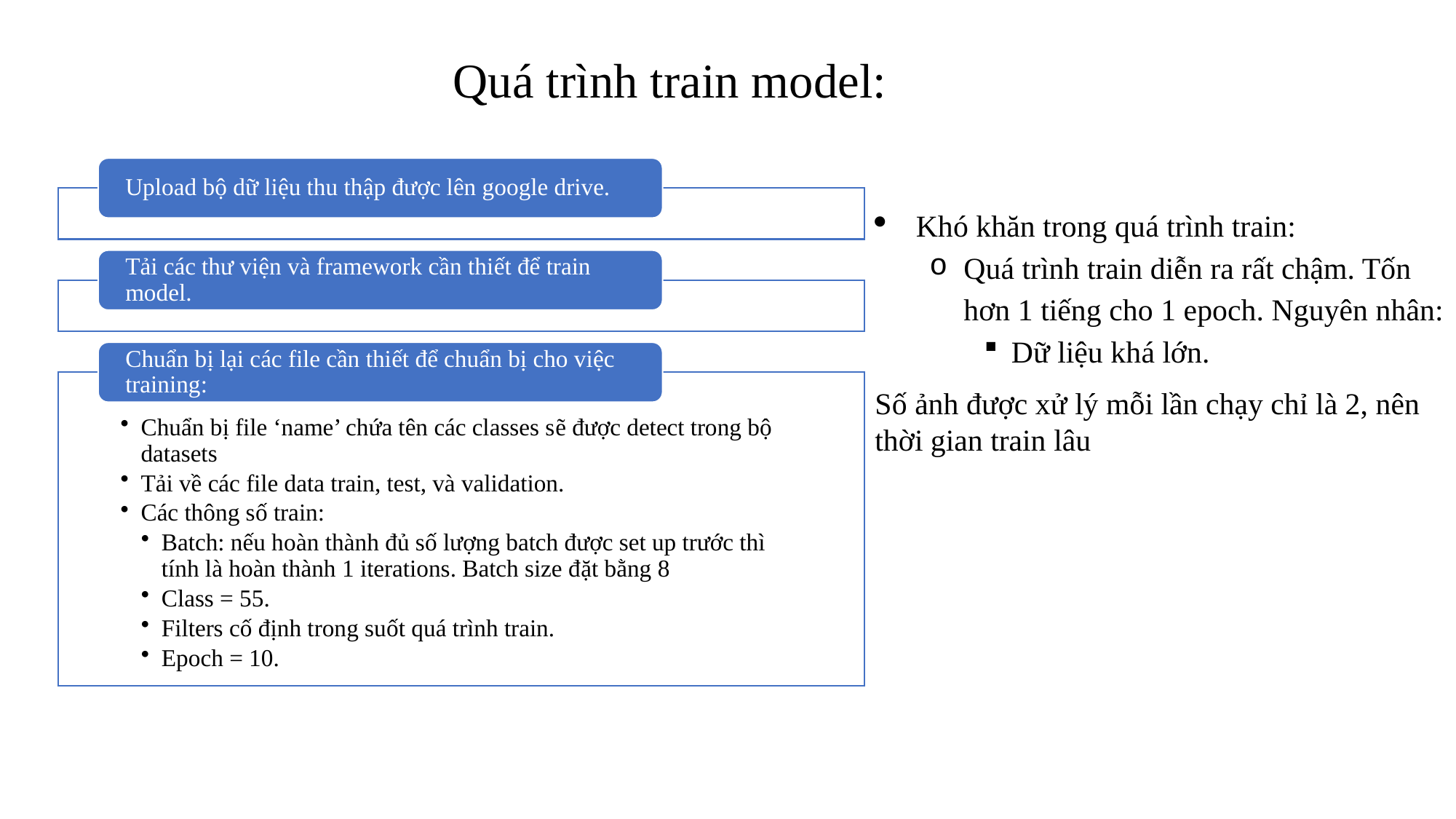

Quá trình train model:
Upload bộ dữ liệu thu thập được lên google drive.
Tải các thư viện và framework cần thiết để train model.
Chuẩn bị file ‘name’ chứa tên các classes sẽ được detect trong bộ datasets
Tải về các file data train, test, và validation.
Các thông số train:
Batch: nếu hoàn thành đủ số lượng batch được set up trước thì tính là hoàn thành 1 iterations. Batch size đặt bằng 8
Class = 55.
Filters cố định trong suốt quá trình train.
Epoch = 10.
Chuẩn bị lại các file cần thiết để chuẩn bị cho việc training:
Khó khăn trong quá trình train:
Quá trình train diễn ra rất chậm. Tốn hơn 1 tiếng cho 1 epoch. Nguyên nhân:
Dữ liệu khá lớn.
Số ảnh được xử lý mỗi lần chạy chỉ là 2, nên thời gian train lâu